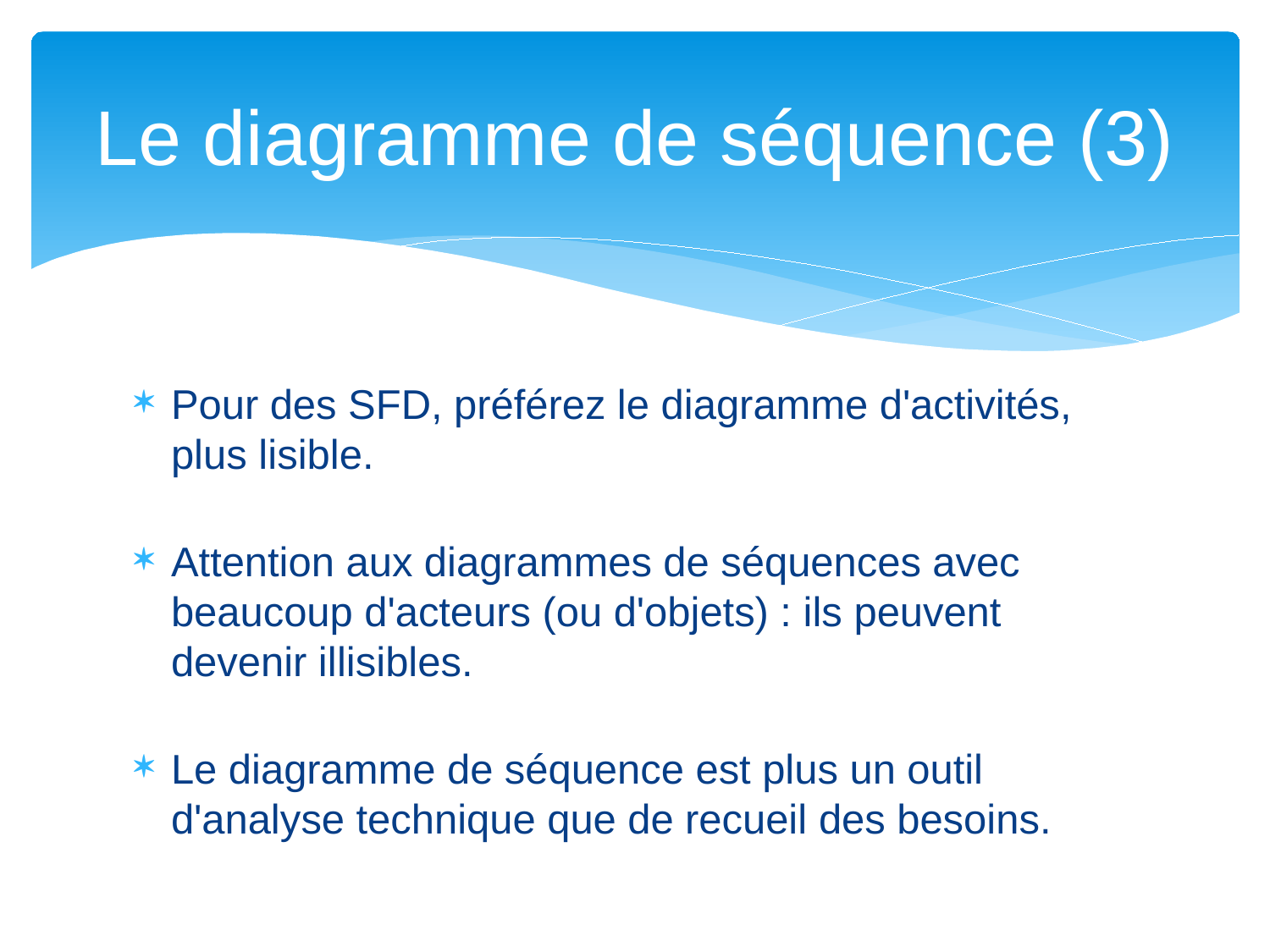

# Le diagramme de séquence (3)
Pour des SFD, préférez le diagramme d'activités, plus lisible.
Attention aux diagrammes de séquences avec beaucoup d'acteurs (ou d'objets) : ils peuvent devenir illisibles.
Le diagramme de séquence est plus un outil d'analyse technique que de recueil des besoins.